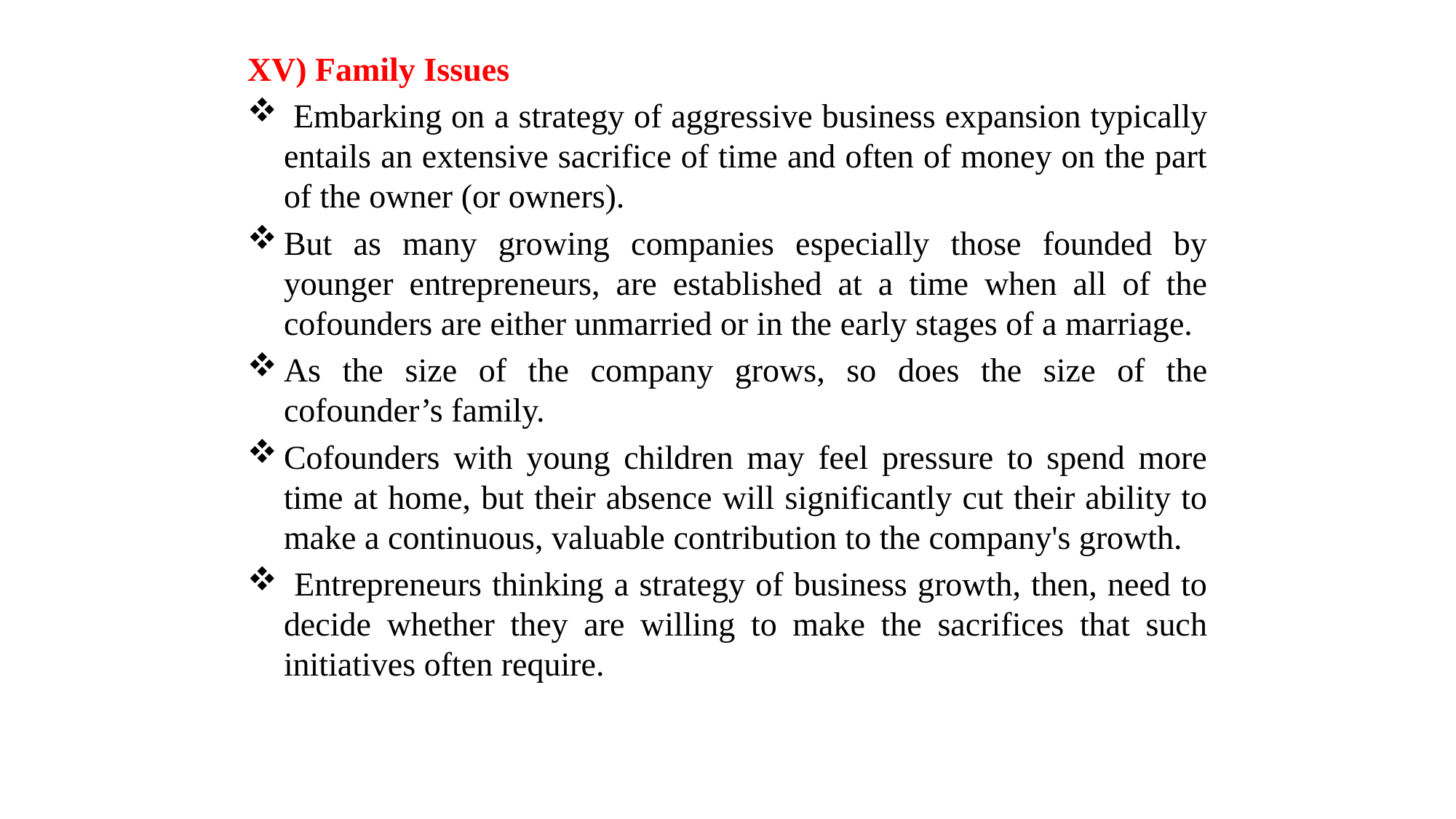

XV) Family Issues
 Embarking on a strategy of aggressive business expansion typically entails an extensive sacrifice of time and often of money on the part of the owner (or owners).
But as many growing companies especially those founded by younger entrepreneurs, are established at a time when all of the cofounders are either unmarried or in the early stages of a marriage.
As the size of the company grows, so does the size of the cofounder’s family.
Cofounders with young children may feel pressure to spend more time at home, but their absence will significantly cut their ability to make a continuous, valuable contribution to the company's growth.
 Entrepreneurs thinking a strategy of business growth, then, need to decide whether they are willing to make the sacrifices that such initiatives often require.